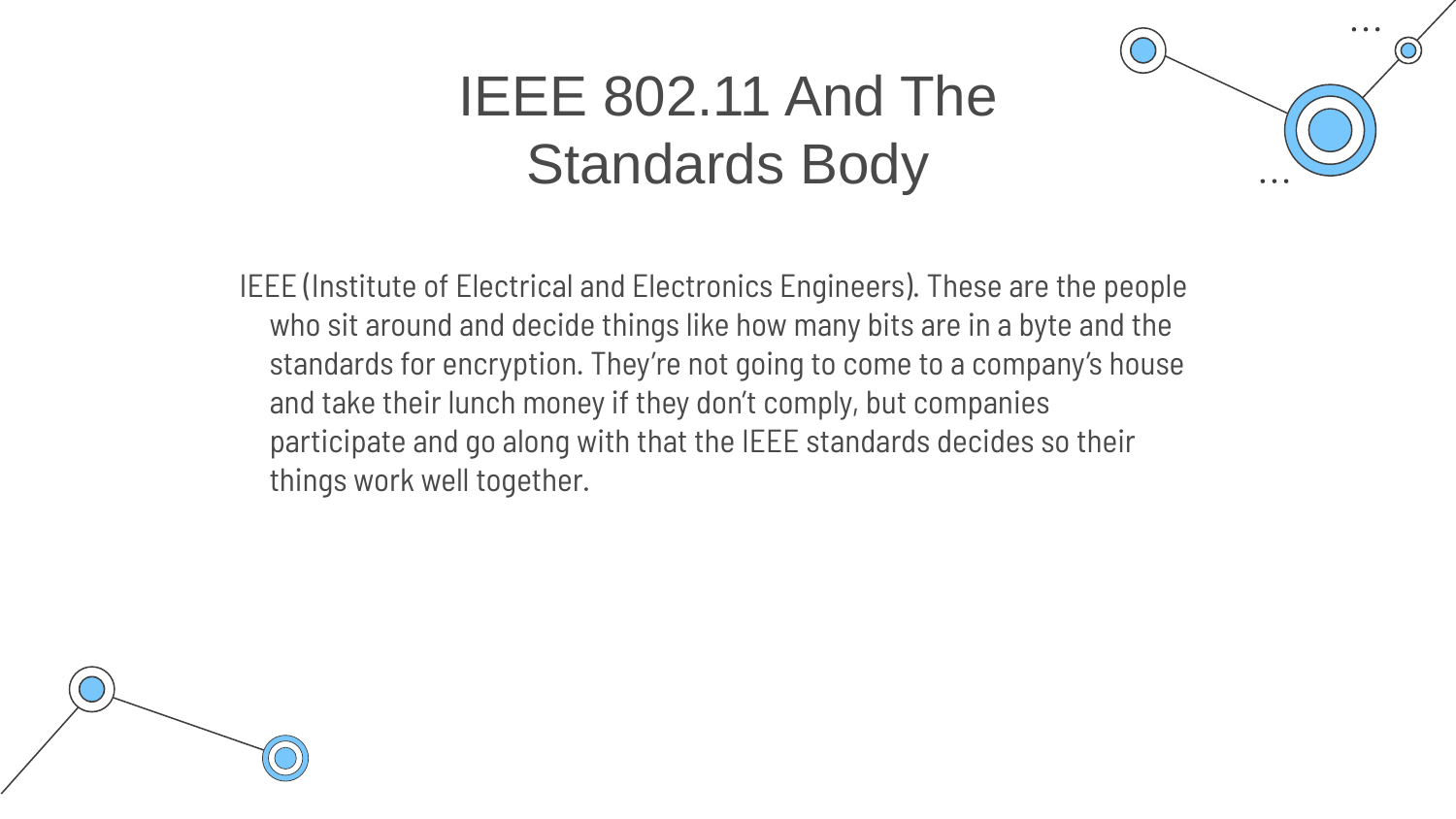

# IEEE 802.11 And The Standards Body
 IEEE (Institute of Electrical and Electronics Engineers). These are the people who sit around and decide things like how many bits are in a byte and the standards for encryption. They’re not going to come to a company’s house and take their lunch money if they don’t comply, but companies participate and go along with that the IEEE standards decides so their things work well together.